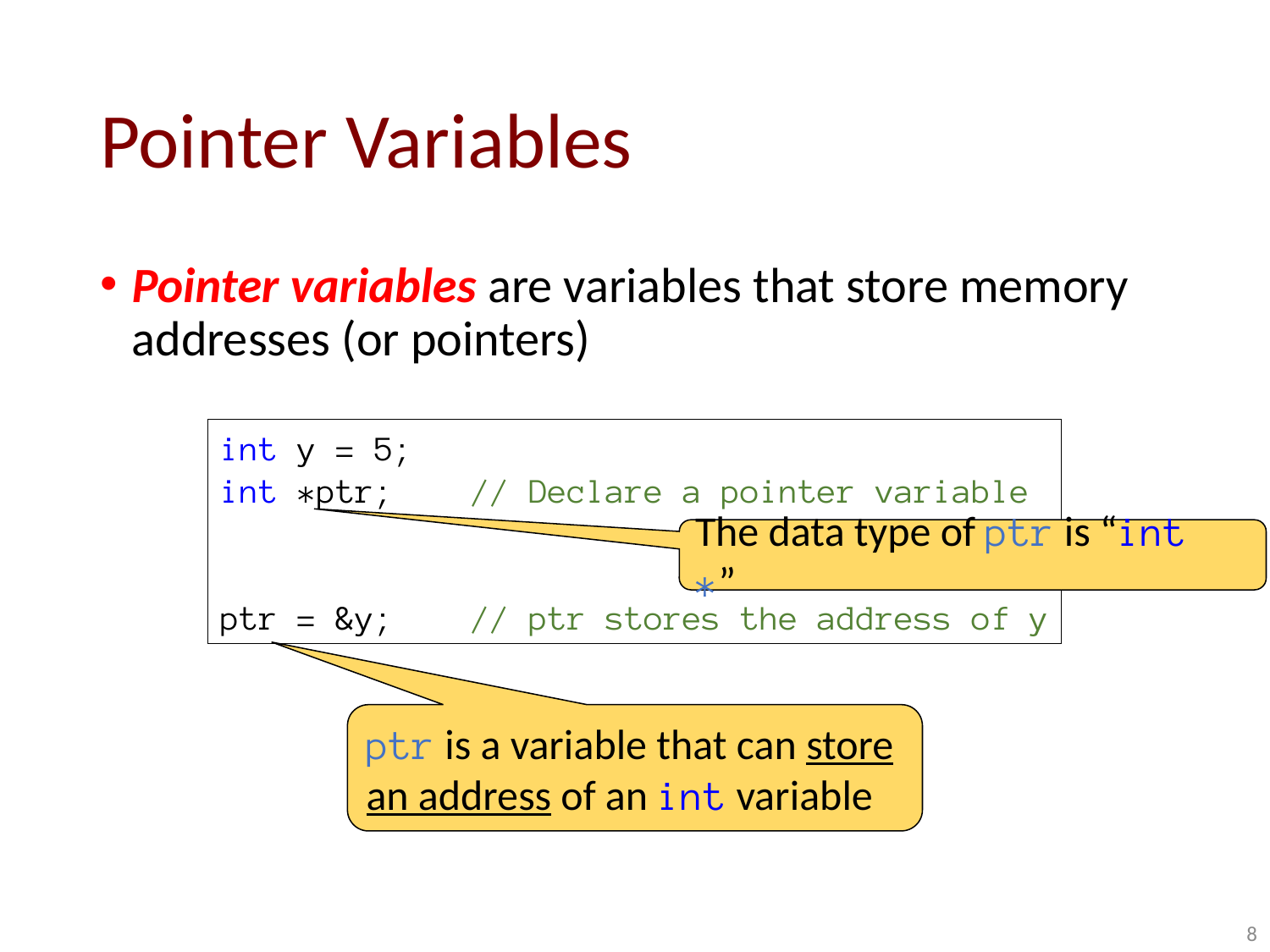

# Pointer Variables
Pointer variables are variables that store memory addresses (or pointers)
int y = 5;
int *ptr;    // Declare a pointer variable

ptr = &y;    // ptr stores the address of y
The data type of ptr is “int *”
ptr is a variable that can store an address of an int variable
8